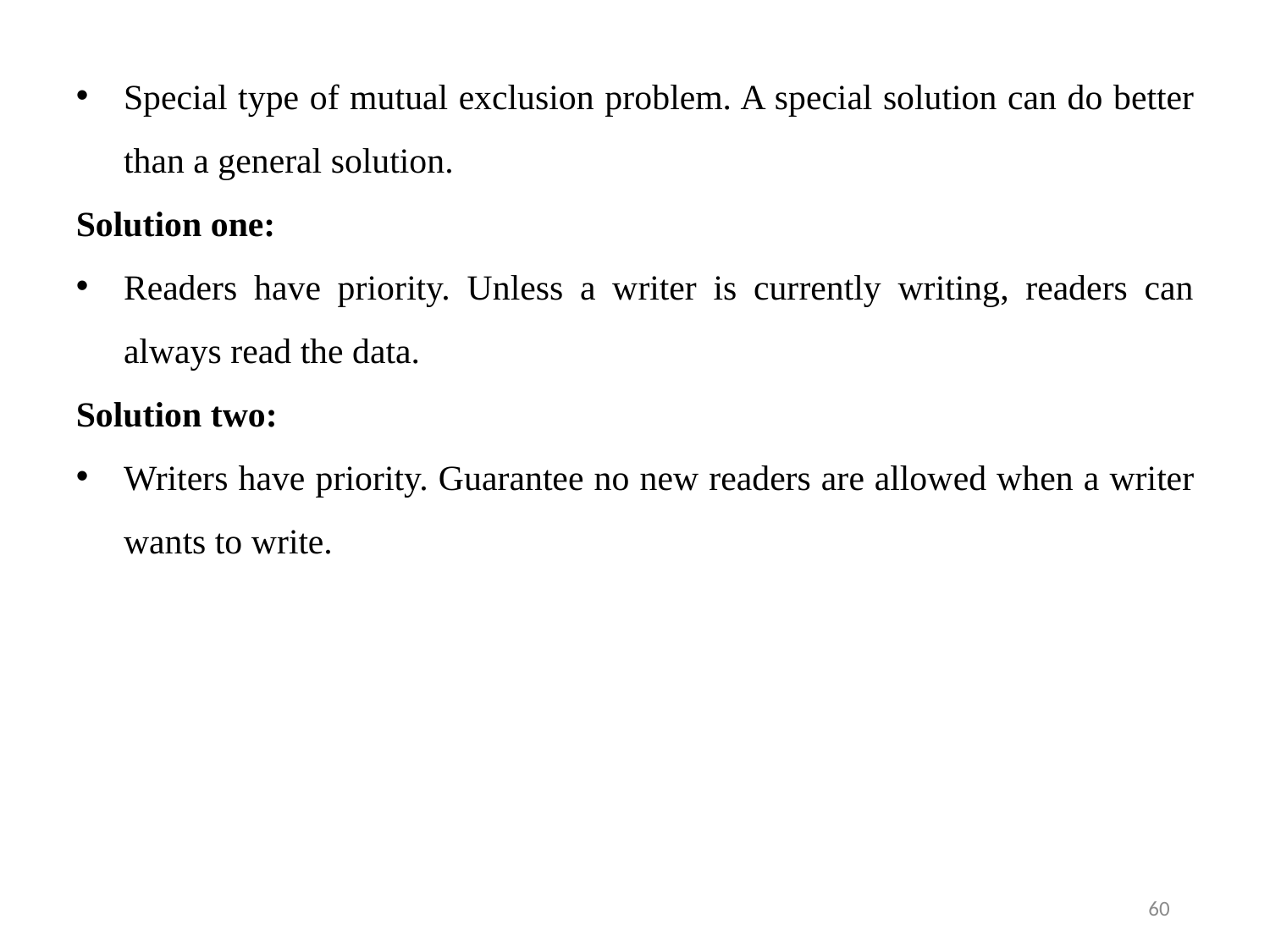

Special type of mutual exclusion problem. A special solution can do better than a general solution.
Solution one:
Readers have priority. Unless a writer is currently writing, readers can always read the data.
Solution two:
Writers have priority. Guarantee no new readers are allowed when a writer wants to write.

60